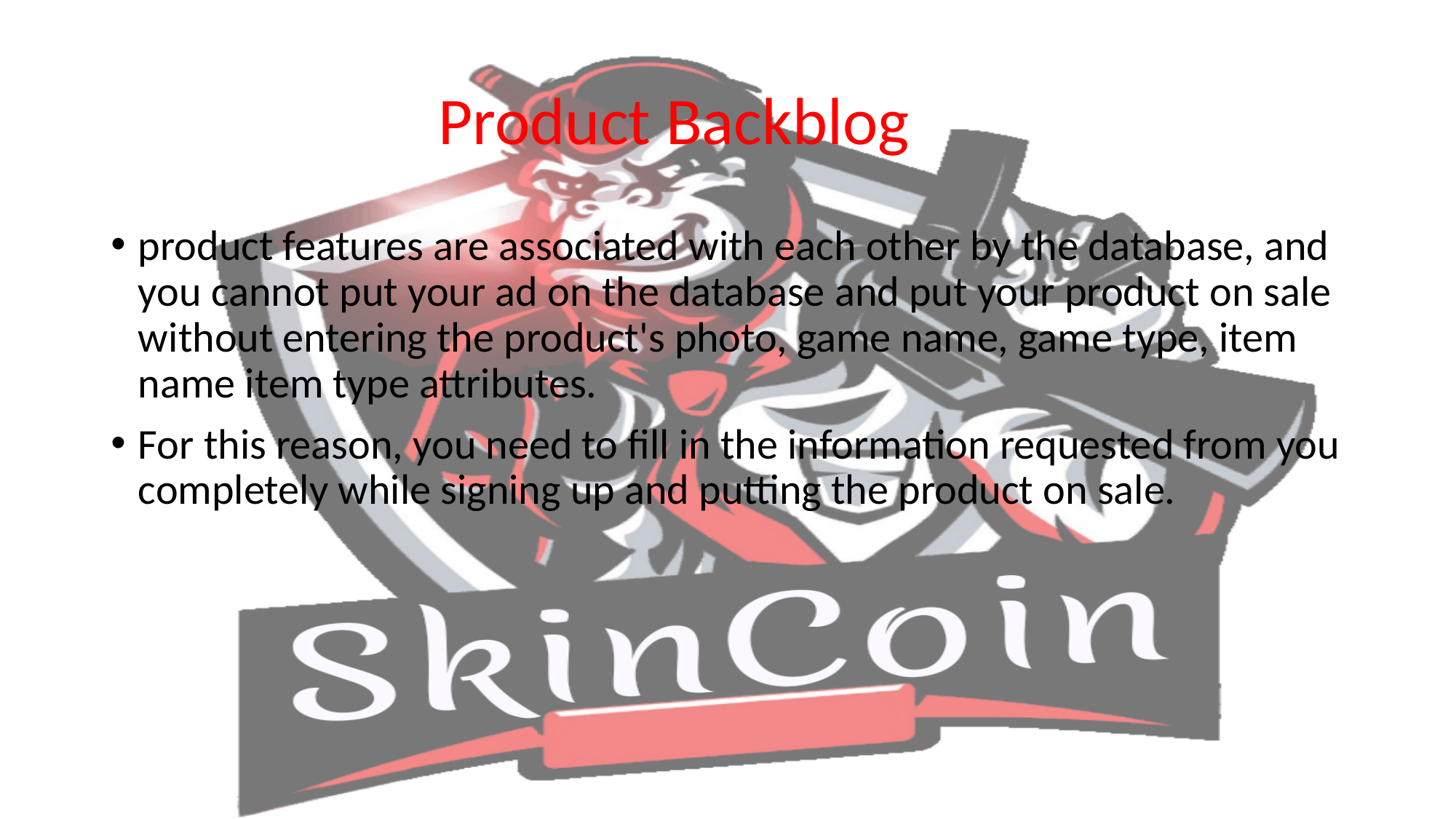

# Product Backblog
product features are associated with each other by the database, and you cannot put your ad on the database and put your product on sale without entering the product's photo, game name, game type, item name item type attributes.
For this reason, you need to fill in the information requested from you completely while signing up and putting the product on sale.